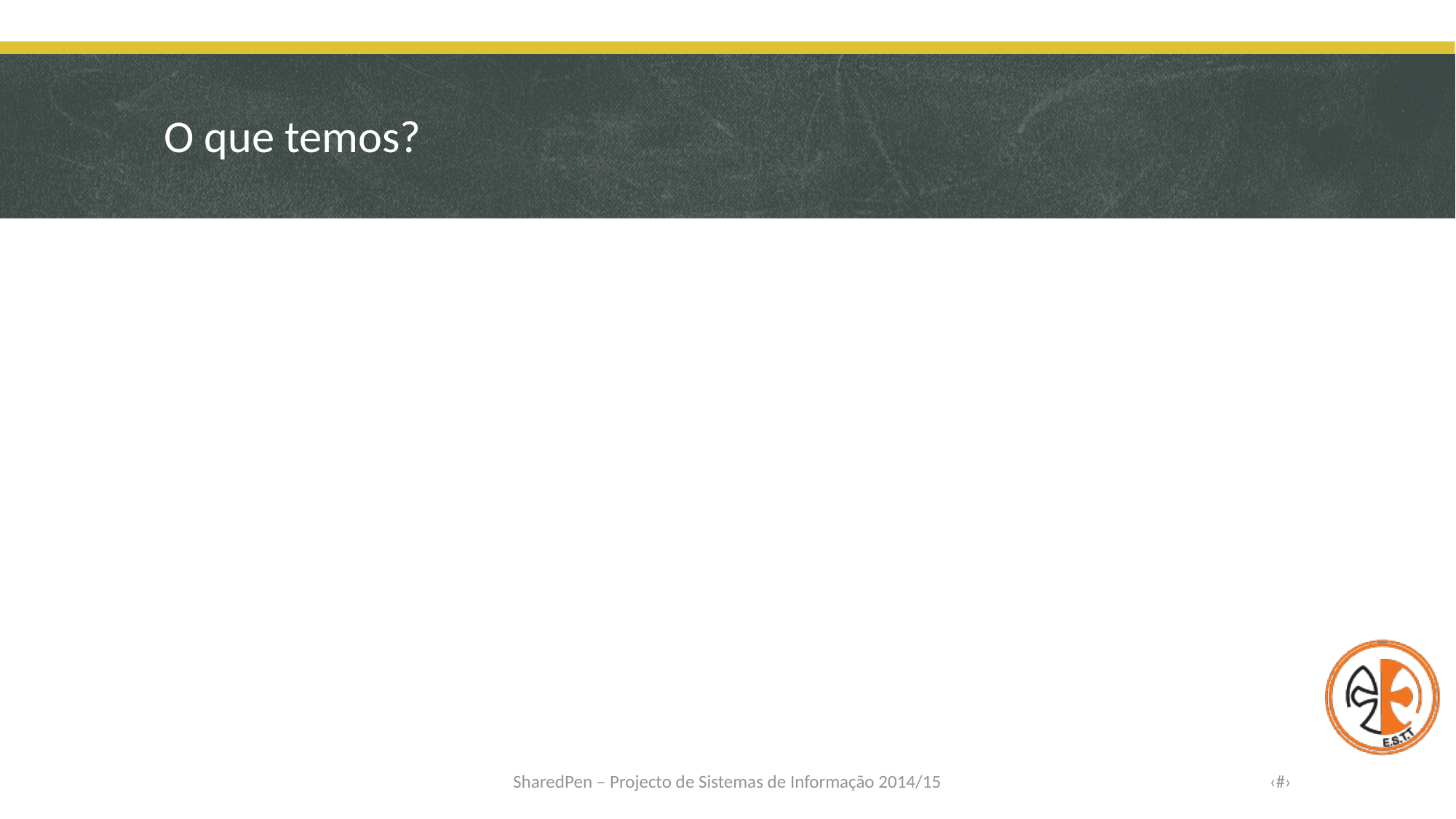

# O que temos?
SharedPen – Projecto de Sistemas de Informação 2014/15
‹#›